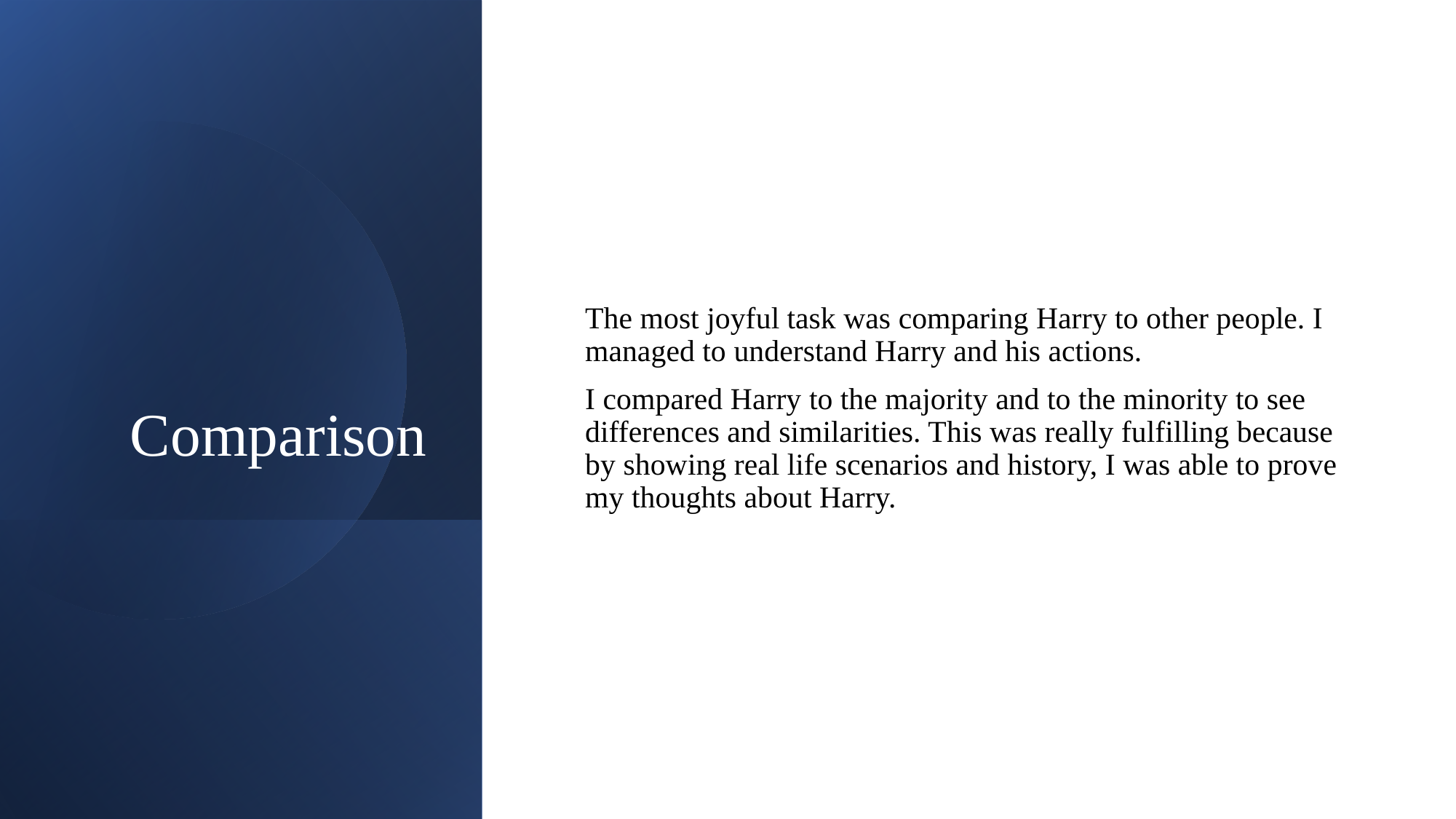

# Comparison
The most joyful task was comparing Harry to other people. I managed to understand Harry and his actions.
I compared Harry to the majority and to the minority to see differences and similarities. This was really fulfilling because by showing real life scenarios and history, I was able to prove my thoughts about Harry.